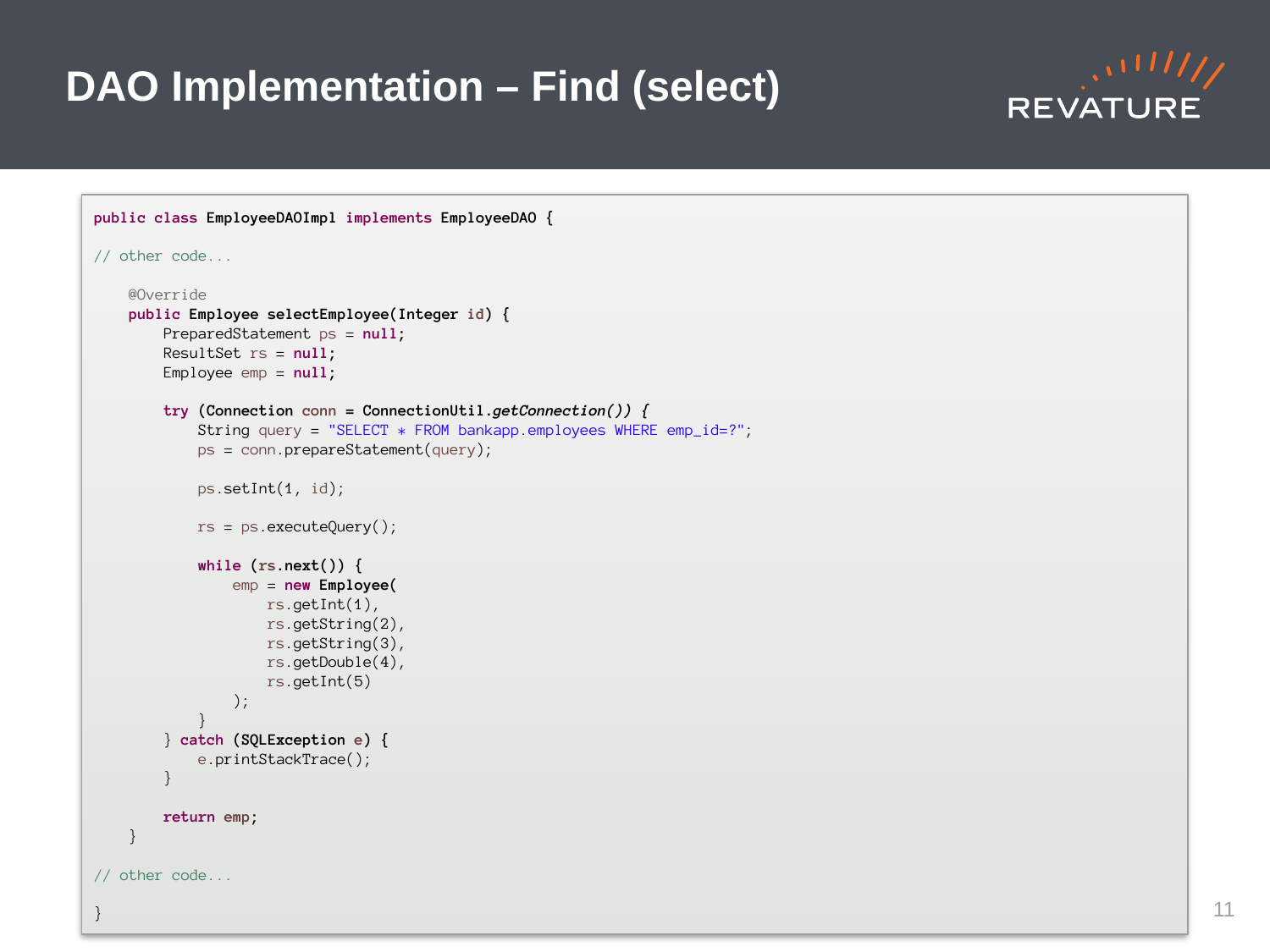

# DAO Implementation – Find (select)
public class EmployeeDAOImpl implements EmployeeDAO {

// other code...

    @Override
    public Employee selectEmployee(Integer id) {
        PreparedStatement ps = null;
        ResultSet rs = null;
        Employee emp = null;

        try (Connection conn = ConnectionUtil.getConnection()) {
            String query = "SELECT * FROM bankapp.employees WHERE emp_id=?";
            ps = conn.prepareStatement(query);

            ps.setInt(1, id);

            rs = ps.executeQuery();

            while (rs.next()) {
                emp = new Employee(
                    rs.getInt(1),
                    rs.getString(2),
                    rs.getString(3),
                    rs.getDouble(4),
                    rs.getInt(5)
                );
            }
        } catch (SQLException e) {
            e.printStackTrace();
        }

        return emp;
    }

// other code...

}
11